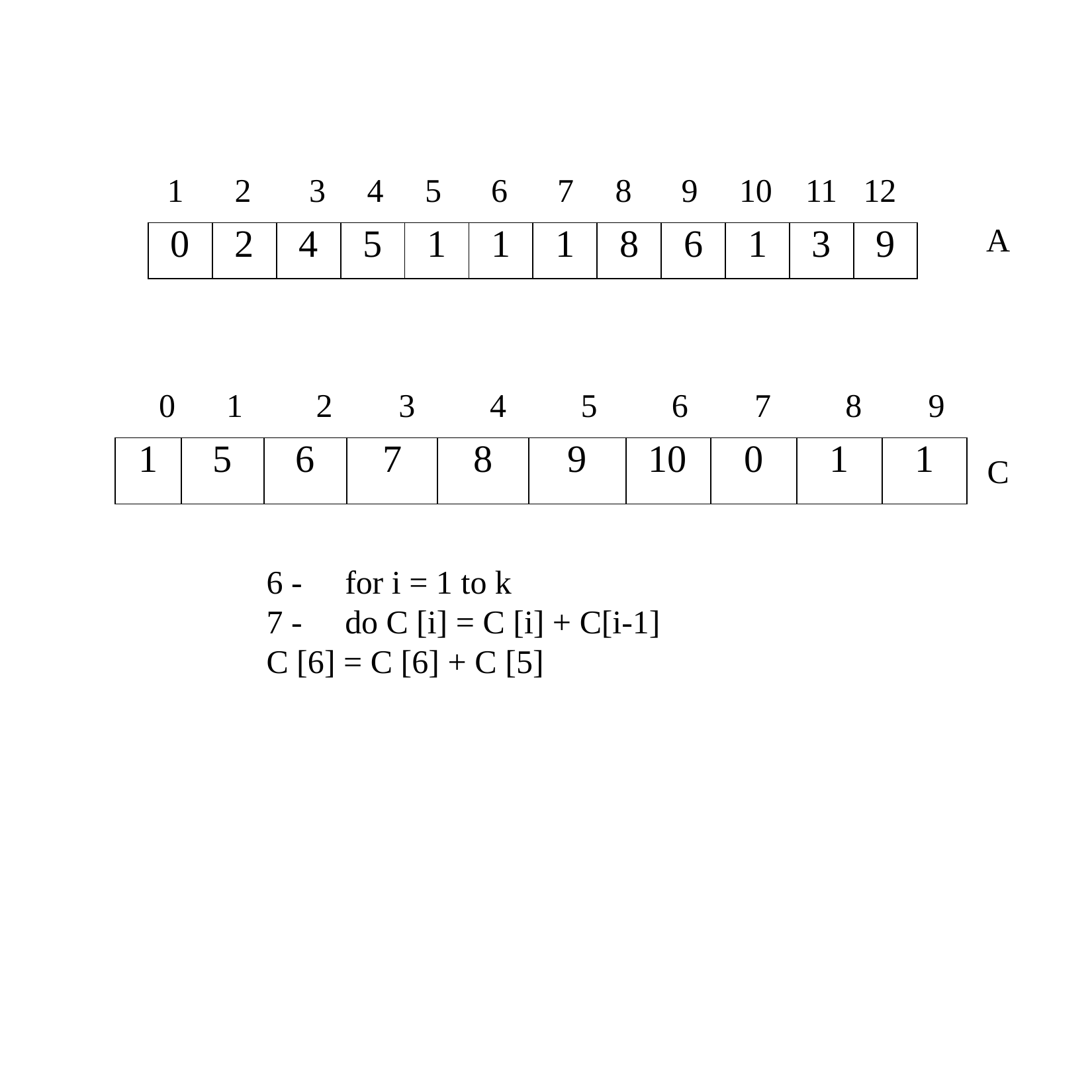

# 1	2	3	4	5	6	7	8	9	10	11	12
A
| 0 | 2 | 4 | 5 | 1 | 1 | 1 | 8 | 6 | 1 | 3 | 9 |
| --- | --- | --- | --- | --- | --- | --- | --- | --- | --- | --- | --- |
0	1
2
3
4
5
6
7
8
9
| 1 | 5 | 6 | 7 | 8 | 9 | 10 | 0 | 1 | 1 |
| --- | --- | --- | --- | --- | --- | --- | --- | --- | --- |
C

6 -	for i = 1 to k
7 -	do C [i] = C [i] + C[i-1]
C [6] = C [6] + C [5]